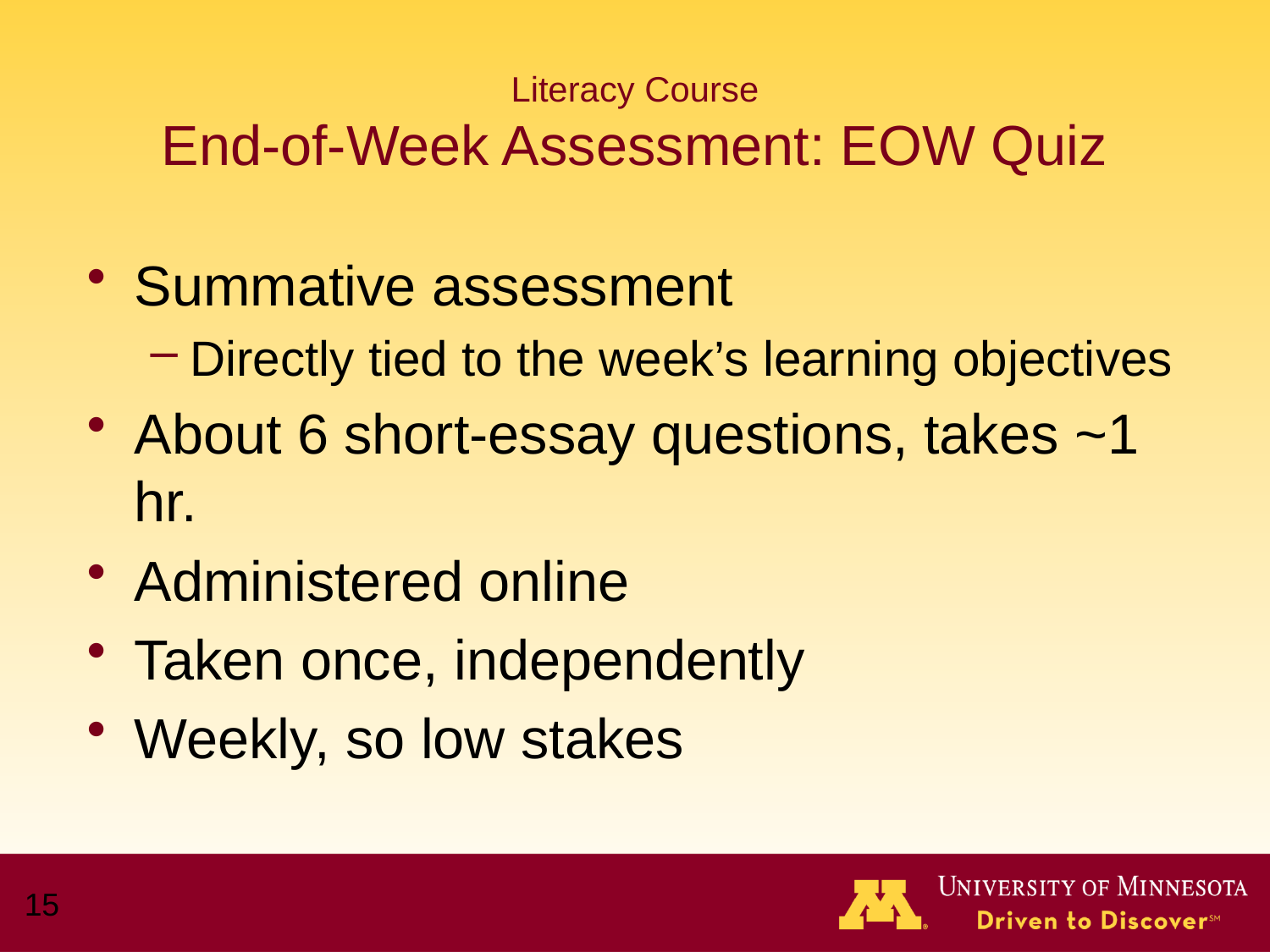

# Literacy Course End-of-Week Assessment: EOW Quiz
Summative assessment
Directly tied to the week’s learning objectives
About 6 short-essay questions, takes ~1 hr.
Administered online
Taken once, independently
Weekly, so low stakes